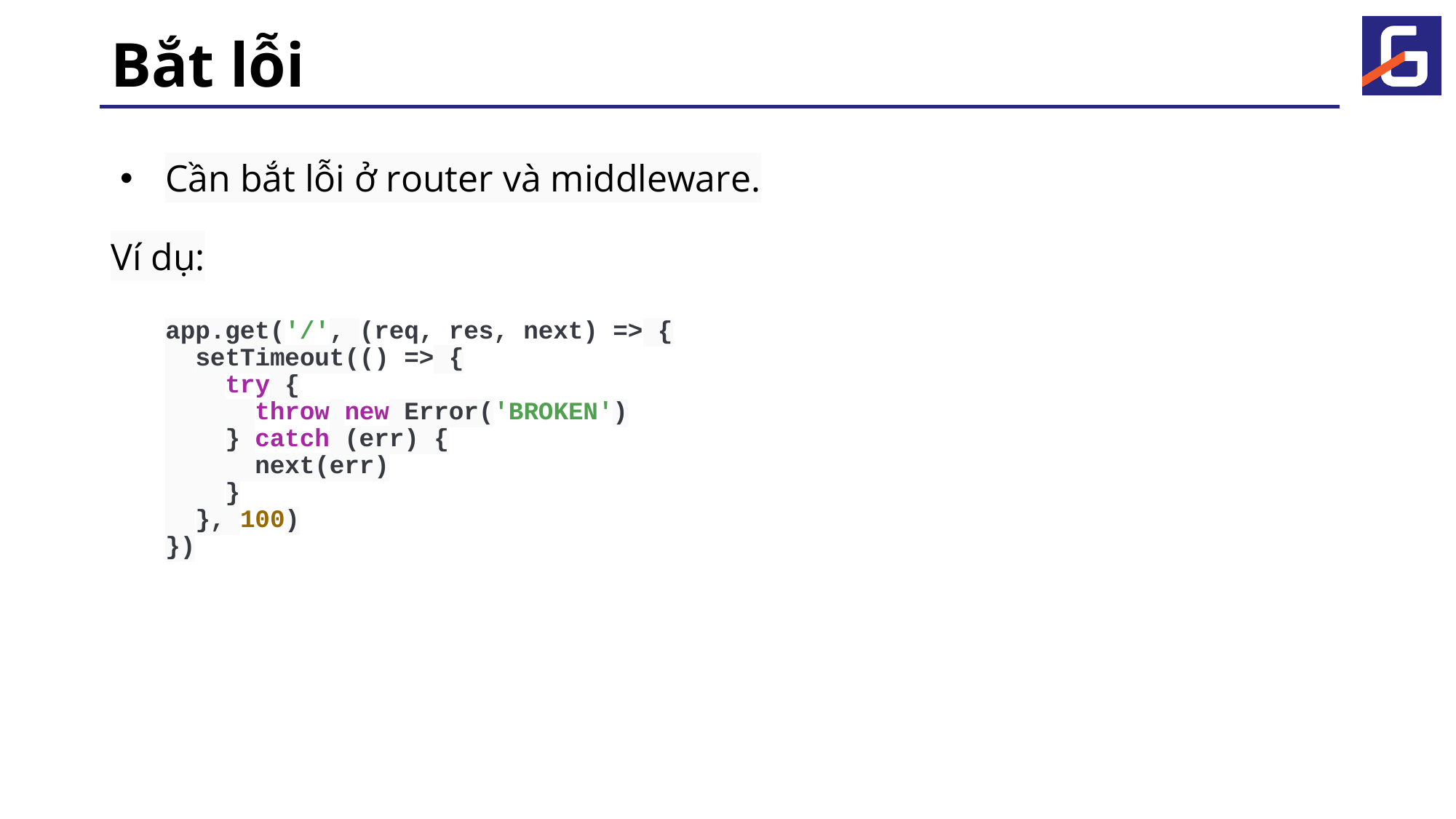

# Bắt lỗi
Cần bắt lỗi ở router và middleware.

Ví dụ:

app.get('/', (req, res, next) => {
  setTimeout(() => {
    try {
      throw new Error('BROKEN')
    } catch (err) {
      next(err)
    }
  }, 100)
})